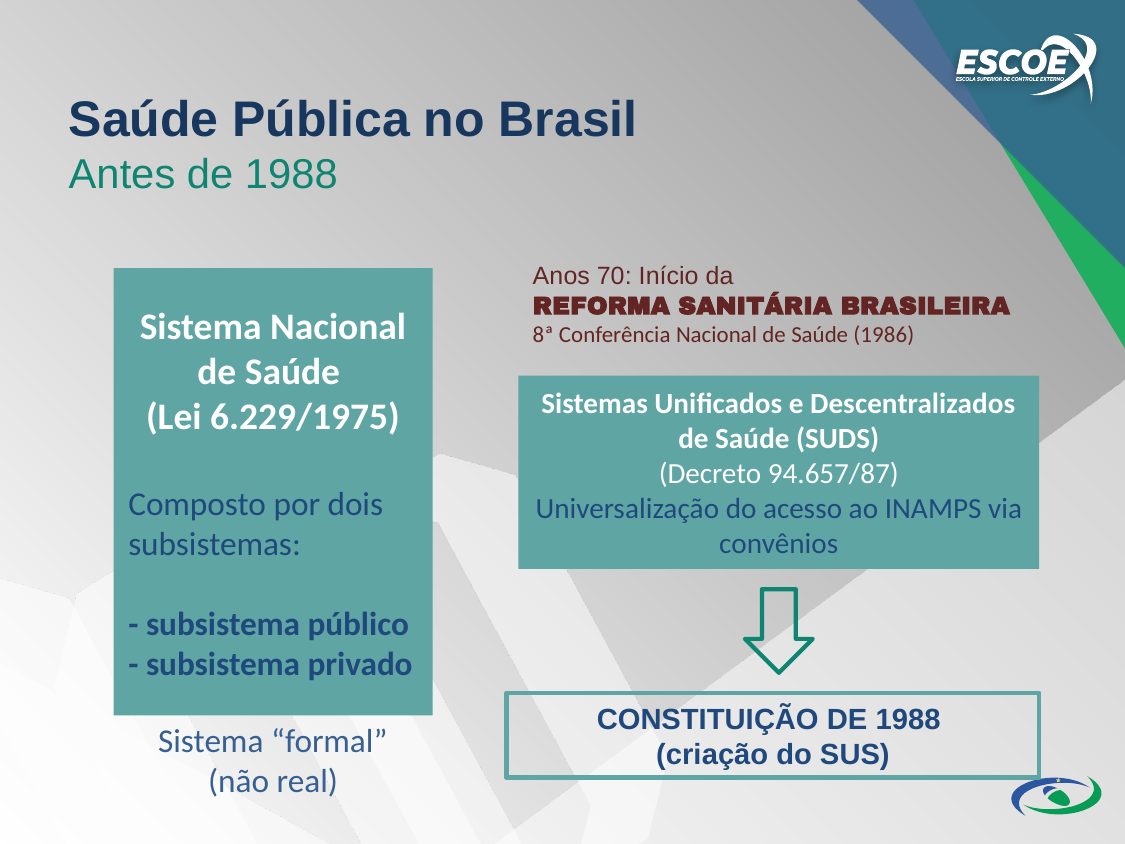

Saúde Pública no Brasil
Antes de 1988
Anos 70: Início da
REFORMA SANITÁRIA BRASILEIRA
8ª Conferência Nacional de Saúde (1986)
Sistema Nacional de Saúde
(Lei 6.229/1975)

Composto por dois subsistemas:

- subsistema público
- subsistema privado
Sistemas Unificados e Descentralizados de Saúde (SUDS)
(Decreto 94.657/87)
Universalização do acesso ao INAMPS via convênios

CONSTITUIÇÃO DE 1988
(criação do SUS)
Sistema “formal”
(não real)